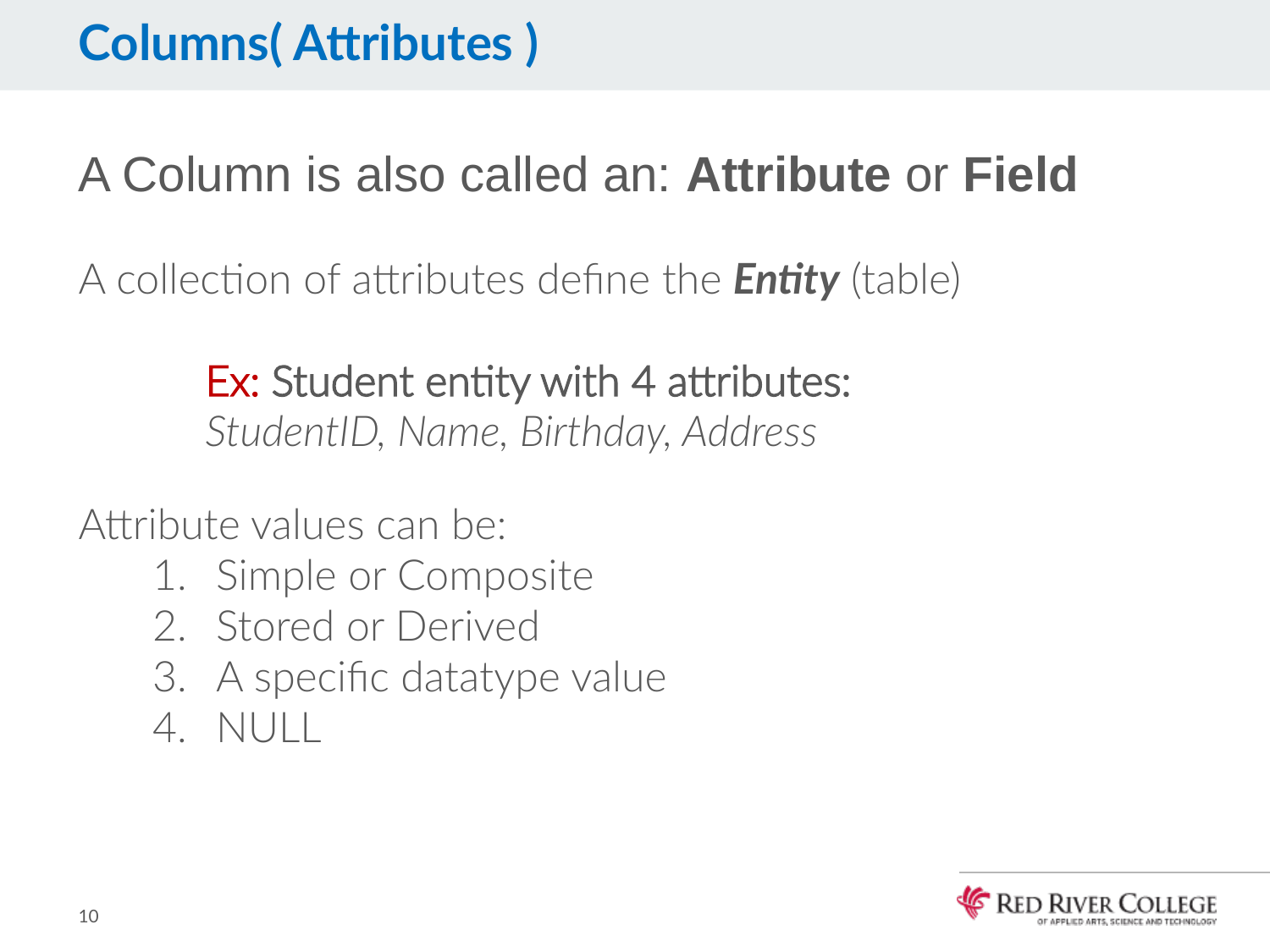

# Columns( Attributes )
A Column is also called an: Attribute or Field

A collection of attributes define the Entity (table)

Ex: Student entity with 4 attributes:
StudentID, Name, Birthday, Address
Attribute values can be:
Simple or Composite
Stored or Derived
A specific datatype value
NULL
10